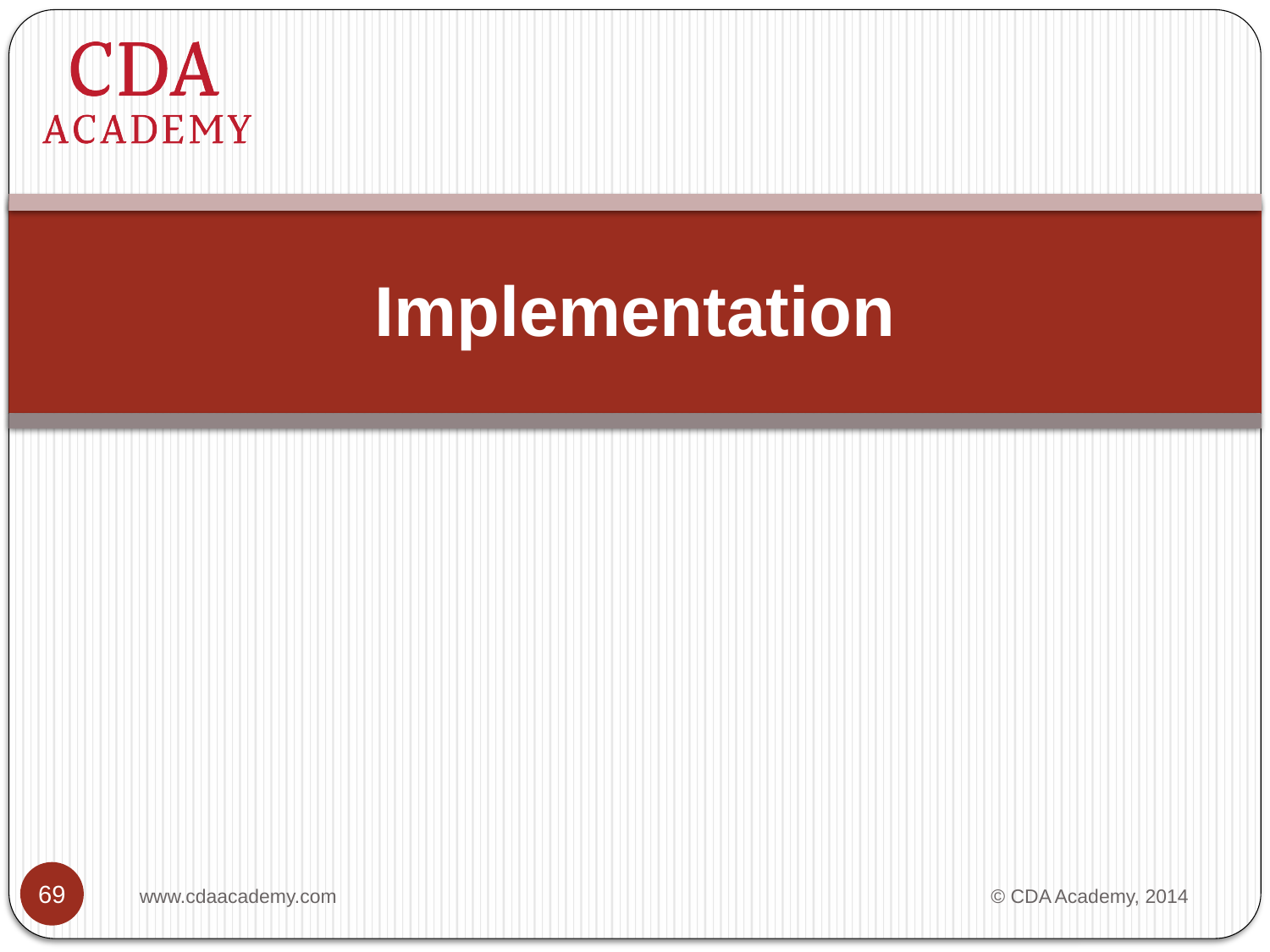

# Implementation

69
www.cdaacademy.com
© CDA Academy, 2014